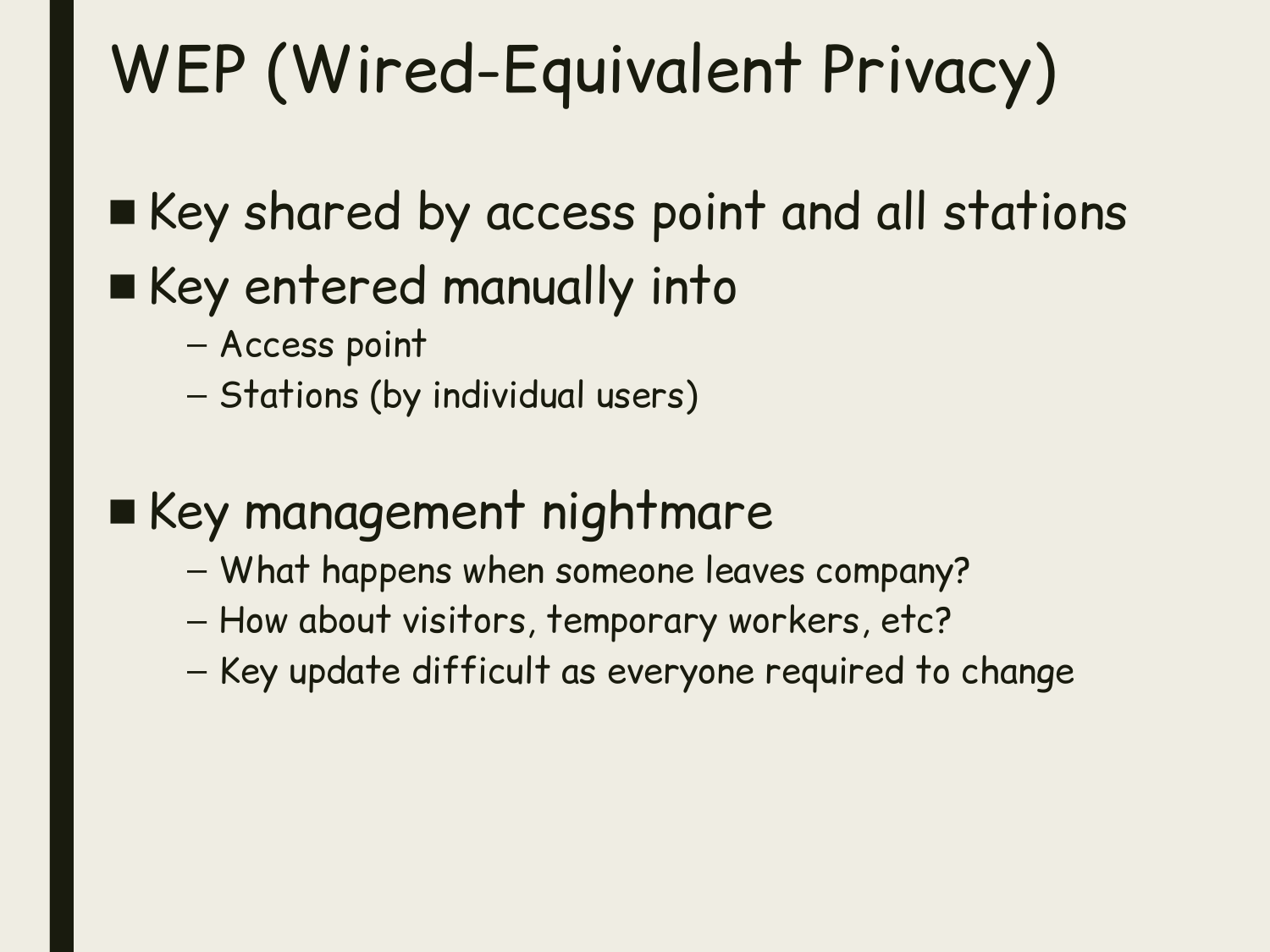

# WEP (Wired-Equivalent Privacy)
Key shared by access point and all stations
Key entered manually into
Access point
Stations (by individual users)

Key management nightmare
What happens when someone leaves company?
How about visitors, temporary workers, etc?
Key update difficult as everyone required to change